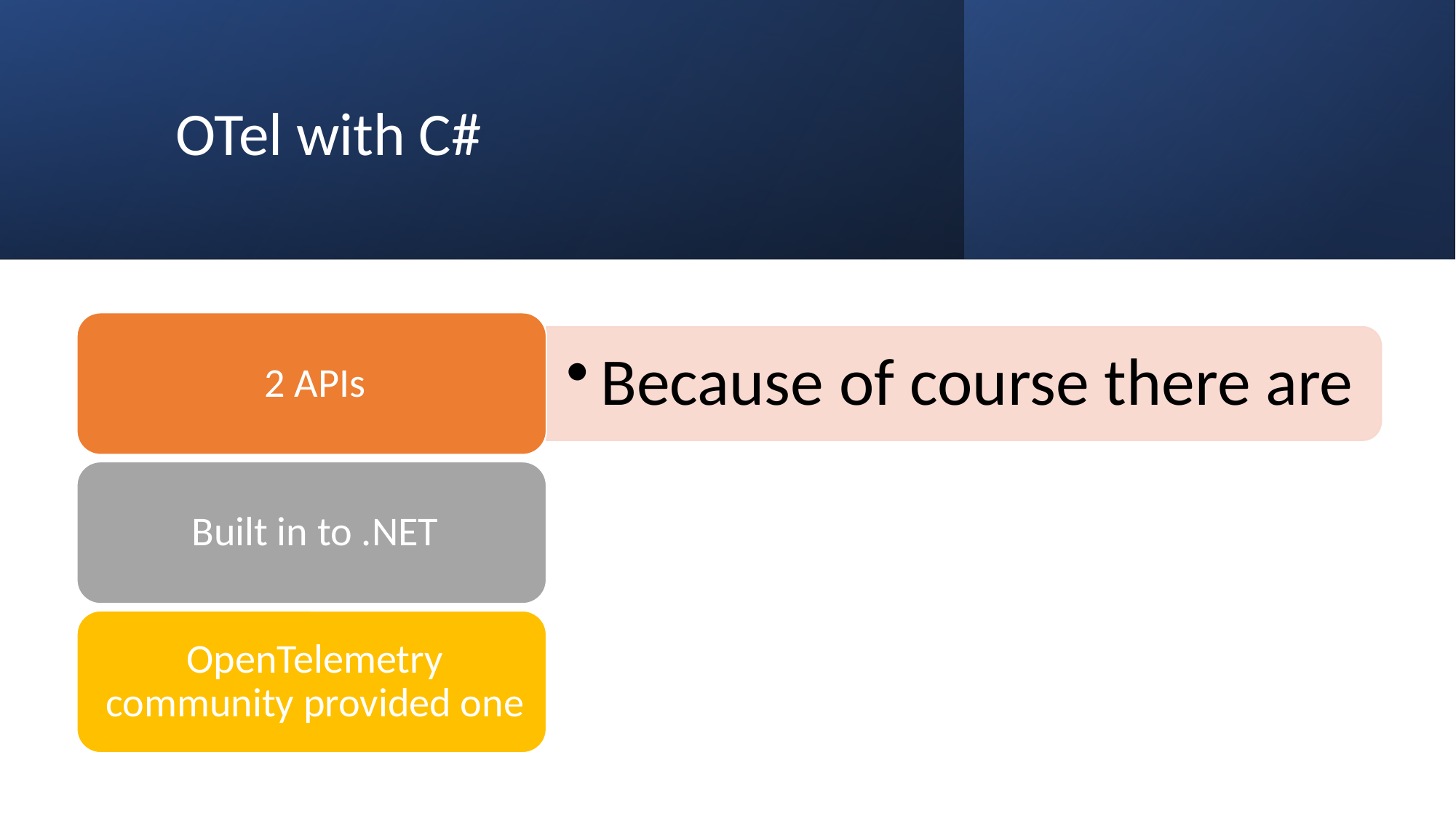

# OTel with C#
Because of course there are
2 APIs
Built in to .NET
OpenTelemetry community provided one